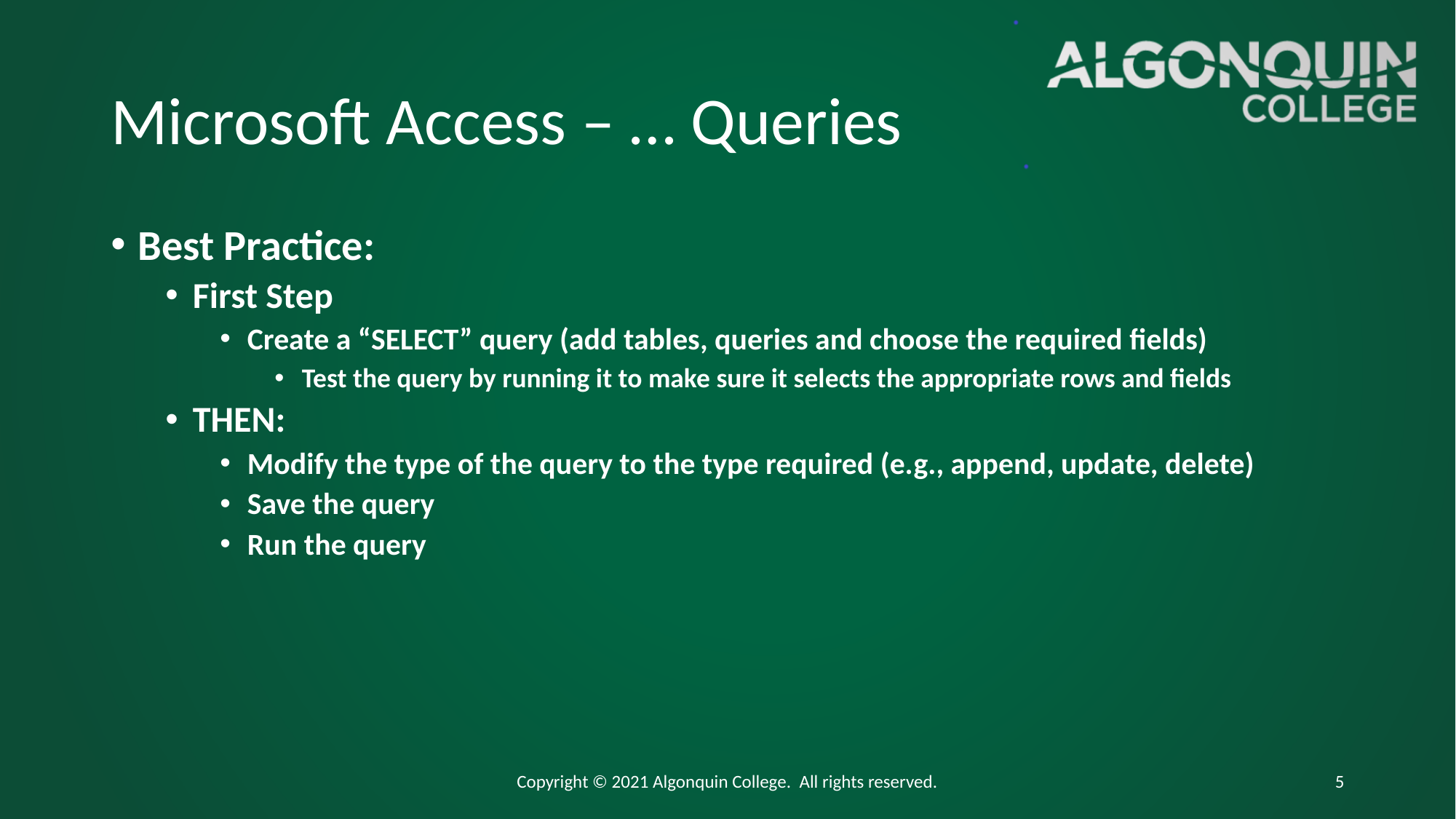

# Microsoft Access – … Queries
Best Practice:
First Step
Create a “SELECT” query (add tables, queries and choose the required fields)
Test the query by running it to make sure it selects the appropriate rows and fields
THEN:
Modify the type of the query to the type required (e.g., append, update, delete)
Save the query
Run the query

Copyright © 2021 Algonquin College.  All rights reserved.
5